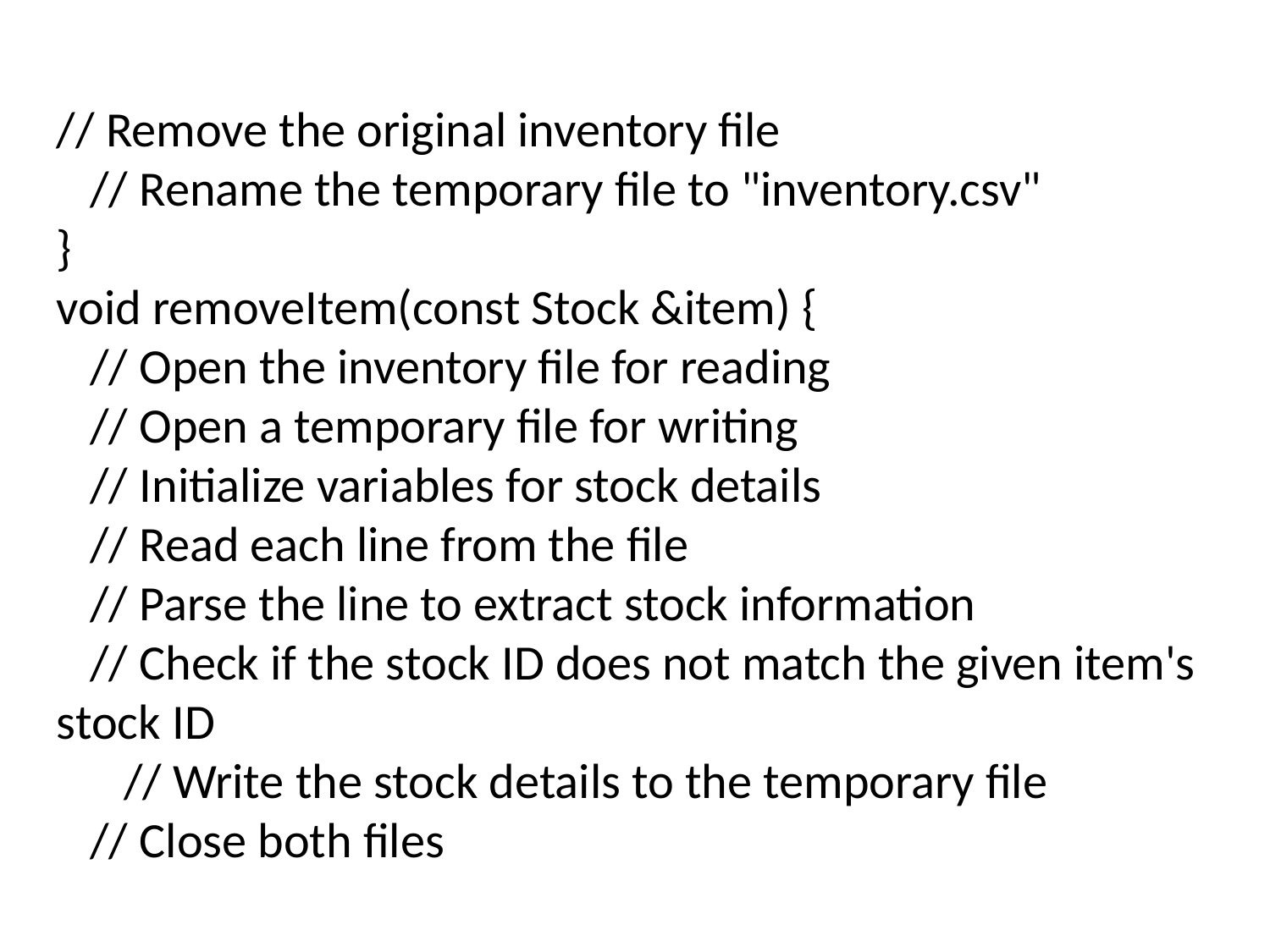

// Remove the original inventory file
   // Rename the temporary file to "inventory.csv"
}
void removeItem(const Stock &item) {
   // Open the inventory file for reading
   // Open a temporary file for writing
   // Initialize variables for stock details
   // Read each line from the file
   // Parse the line to extract stock information
   // Check if the stock ID does not match the given item's stock ID
      // Write the stock details to the temporary file
   // Close both files